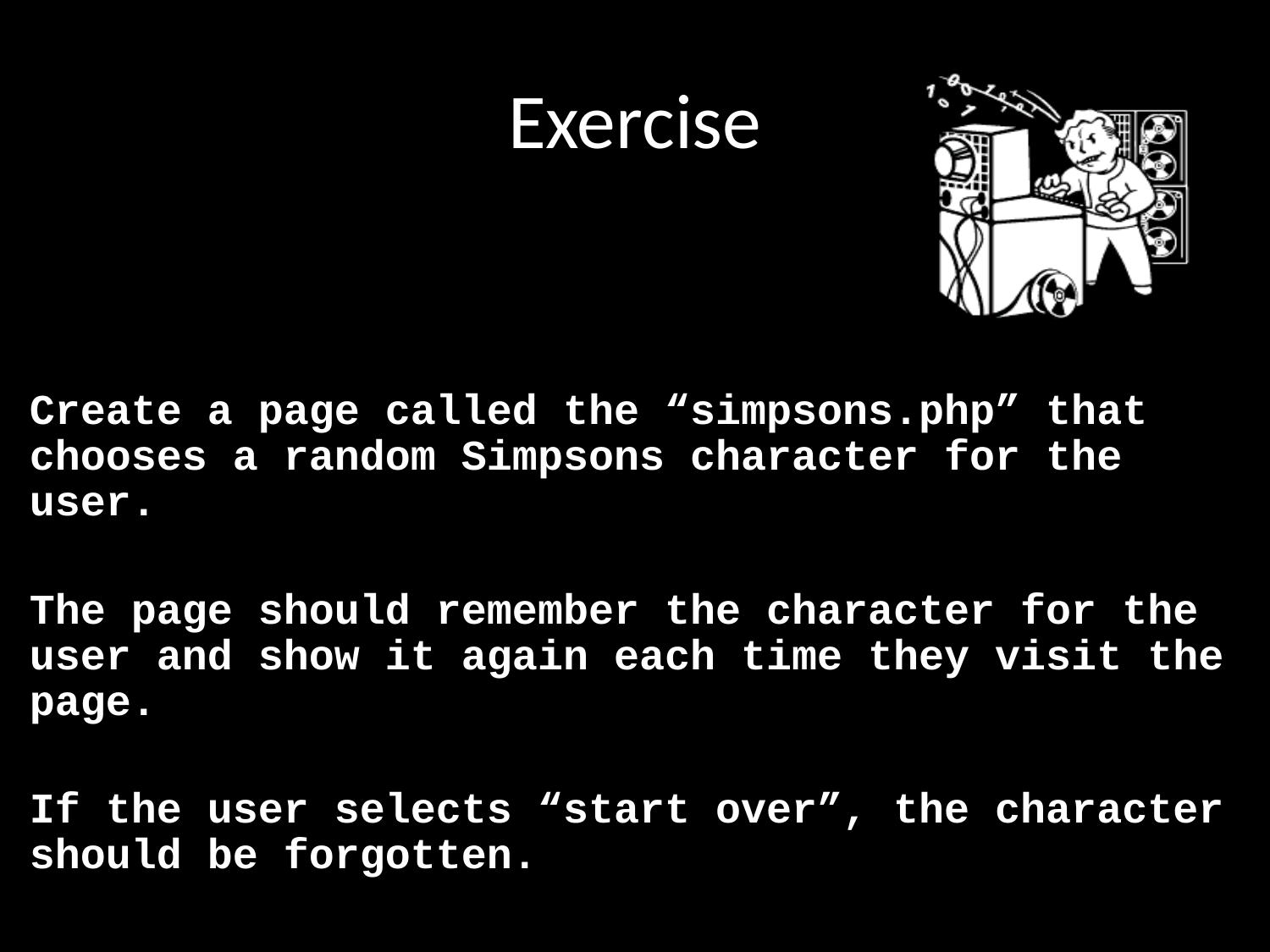

# Exercise

Create a page called the “simpsons.php” that chooses a random Simpsons character for the user.

The page should remember the character for the user and show it again each time they visit the page.

If the user selects “start over”, the character should be forgotten.